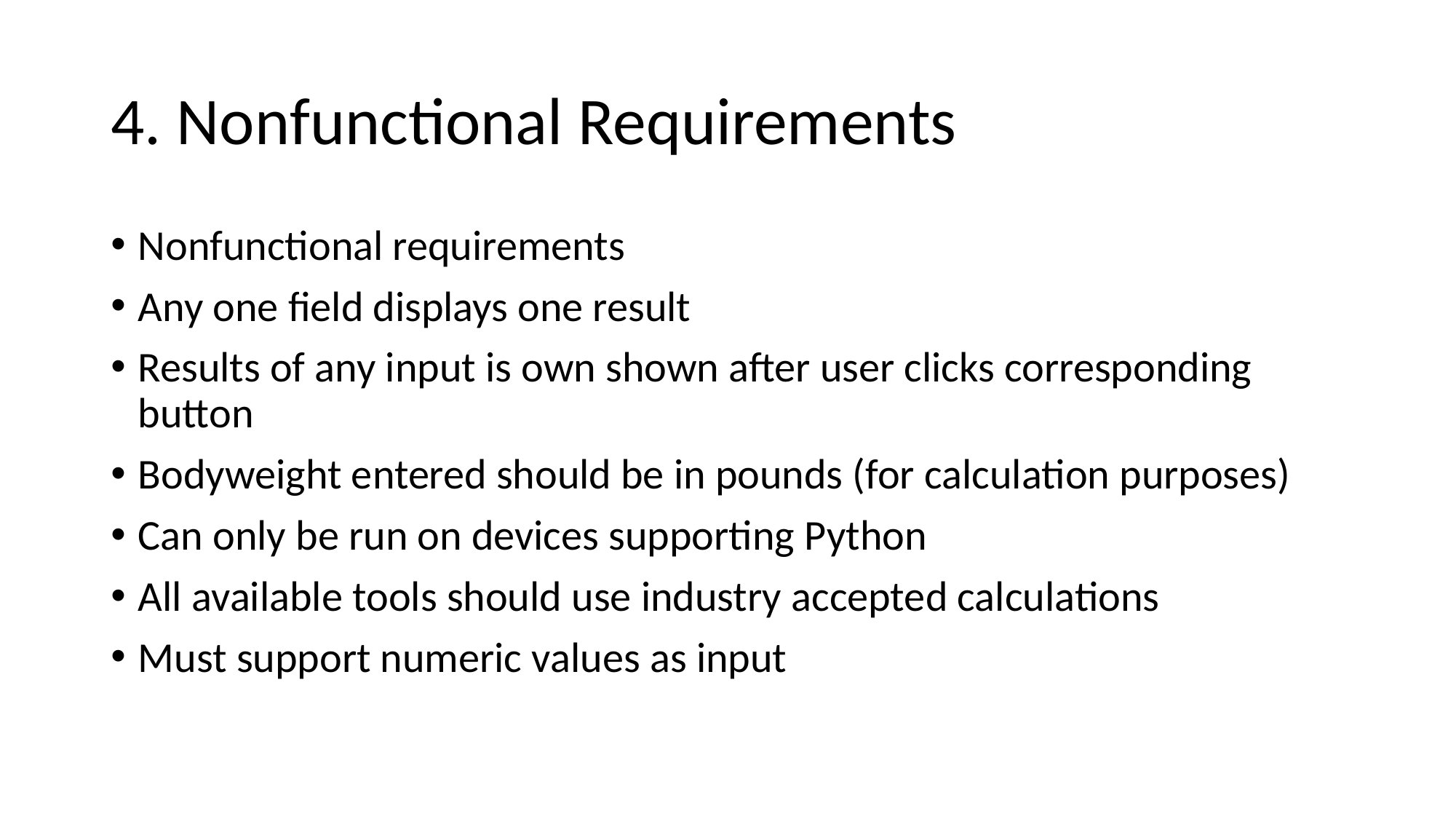

# 4. Nonfunctional Requirements
Nonfunctional requirements
Any one field displays one result
Results of any input is own shown after user clicks corresponding button
Bodyweight entered should be in pounds (for calculation purposes)
Can only be run on devices supporting Python
All available tools should use industry accepted calculations
Must support numeric values as input